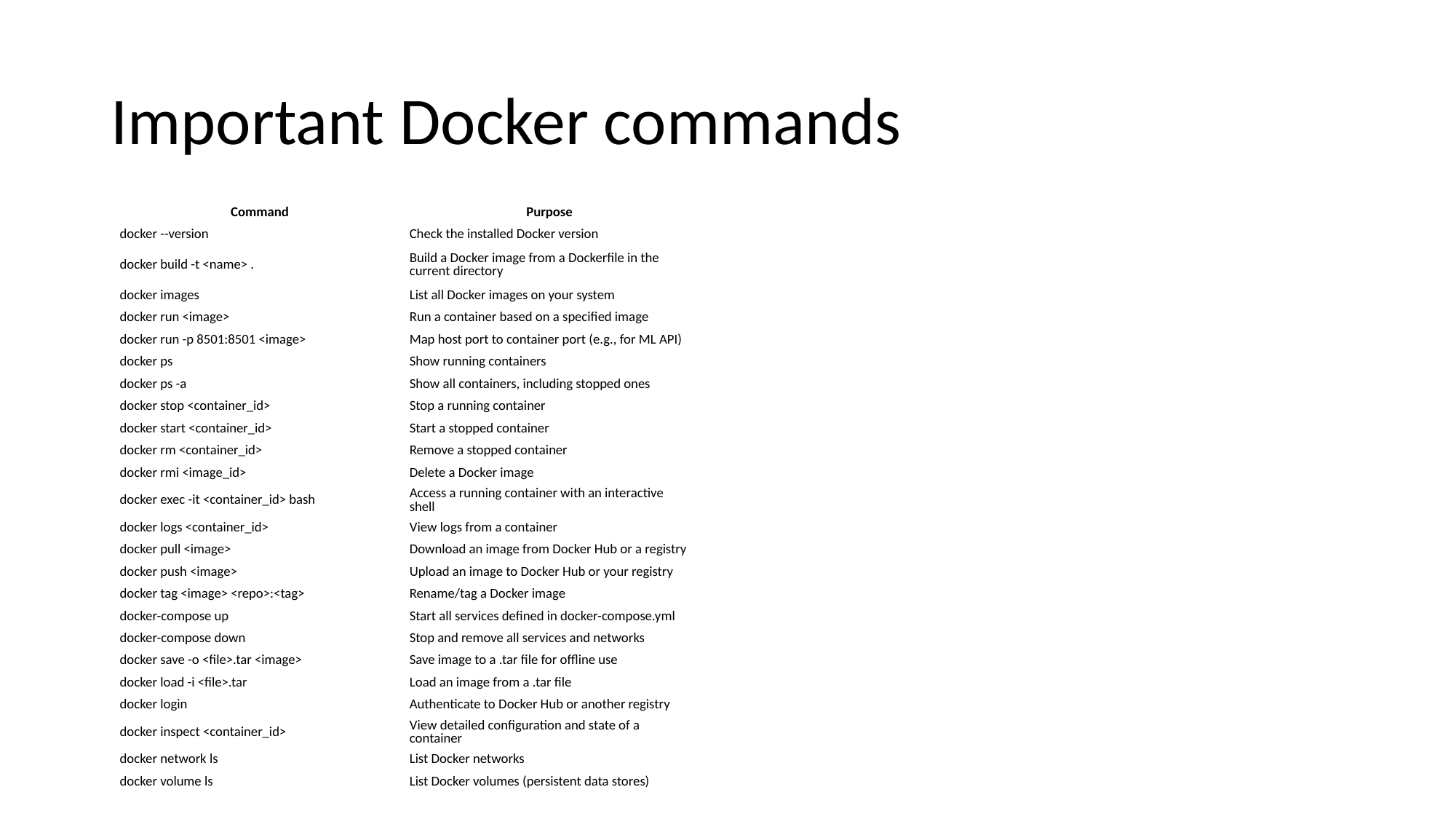

# Important Docker commands
| Command | Purpose |
| --- | --- |
| docker --version | Check the installed Docker version |
| docker build -t <name> . | Build a Docker image from a Dockerfile in the current directory |
| docker images | List all Docker images on your system |
| docker run <image> | Run a container based on a specified image |
| docker run -p 8501:8501 <image> | Map host port to container port (e.g., for ML API) |
| docker ps | Show running containers |
| docker ps -a | Show all containers, including stopped ones |
| docker stop <container\_id> | Stop a running container |
| docker start <container\_id> | Start a stopped container |
| docker rm <container\_id> | Remove a stopped container |
| docker rmi <image\_id> | Delete a Docker image |
| docker exec -it <container\_id> bash | Access a running container with an interactive shell |
| docker logs <container\_id> | View logs from a container |
| docker pull <image> | Download an image from Docker Hub or a registry |
| docker push <image> | Upload an image to Docker Hub or your registry |
| docker tag <image> <repo>:<tag> | Rename/tag a Docker image |
| docker-compose up | Start all services defined in docker-compose.yml |
| docker-compose down | Stop and remove all services and networks |
| docker save -o <file>.tar <image> | Save image to a .tar file for offline use |
| docker load -i <file>.tar | Load an image from a .tar file |
| docker login | Authenticate to Docker Hub or another registry |
| docker inspect <container\_id> | View detailed configuration and state of a container |
| docker network ls | List Docker networks |
| docker volume ls | List Docker volumes (persistent data stores) |